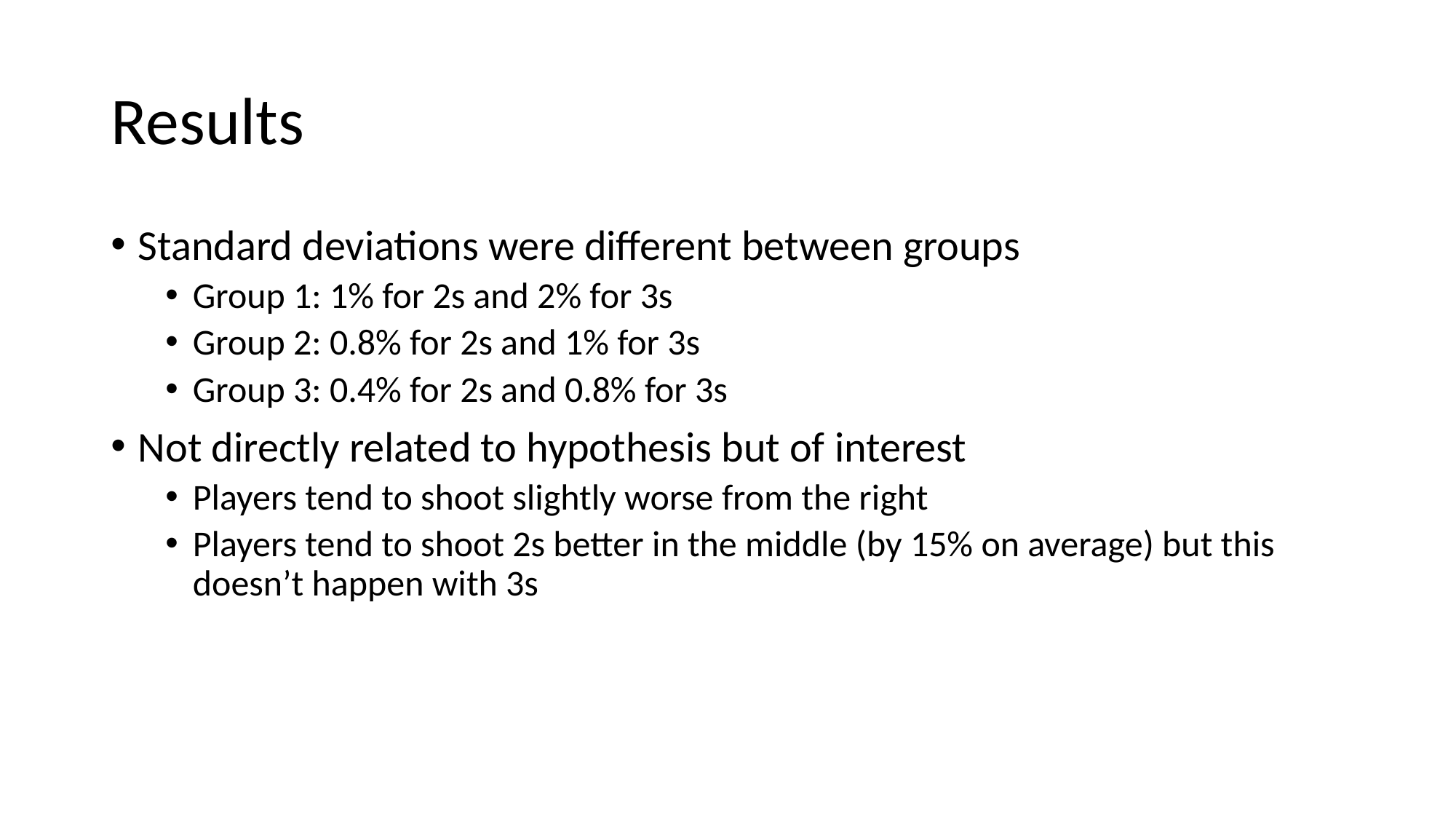

# Results
Standard deviations were different between groups
Group 1: 1% for 2s and 2% for 3s
Group 2: 0.8% for 2s and 1% for 3s
Group 3: 0.4% for 2s and 0.8% for 3s
Not directly related to hypothesis but of interest
Players tend to shoot slightly worse from the right
Players tend to shoot 2s better in the middle (by 15% on average) but this doesn’t happen with 3s